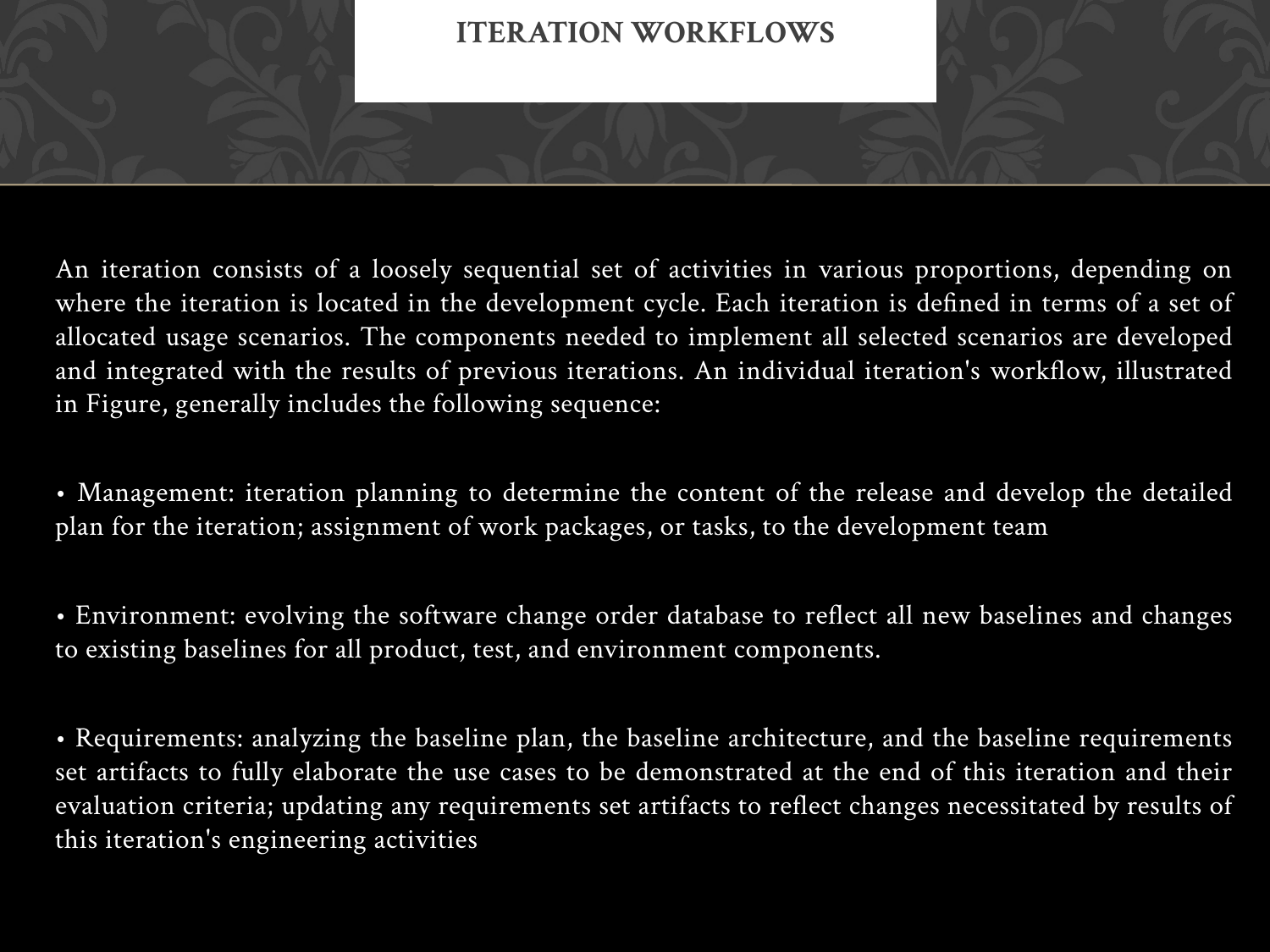

# Iteration Workflows
An iteration consists of a loosely sequential set of activities in various proportions, depending on where the iteration is located in the development cycle. Each iteration is defined in terms of a set of allocated usage scenarios. The components needed to implement all selected scenarios are developed and integrated with the results of previous iterations. An individual iteration's workflow, illustrated in Figure, generally includes the following sequence:

• Management: iteration planning to determine the content of the release and develop the detailed plan for the iteration; assignment of work packages, or tasks, to the development team

• Environment: evolving the software change order database to reflect all new baselines and changes to existing baselines for all product, test, and environment components.

• Requirements: analyzing the baseline plan, the baseline architecture, and the baseline requirements set artifacts to fully elaborate the use cases to be demonstrated at the end of this iteration and their evaluation criteria; updating any requirements set artifacts to reflect changes necessitated by results of this iteration's engineering activities